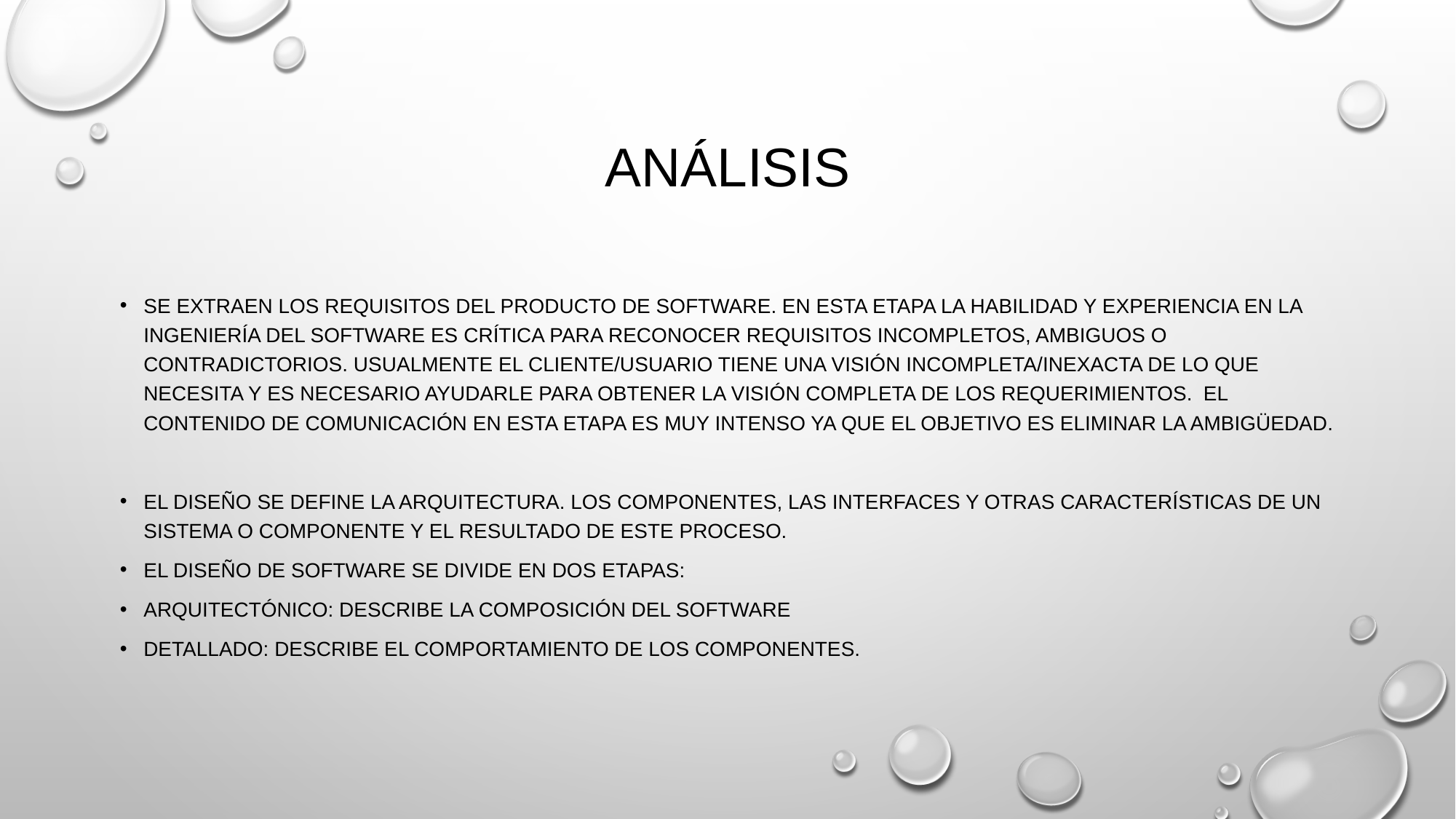

# Análisis
Se extraen los requisitos del producto de software. En esta etapa la habilidad y experiencia en la ingeniería del software es crítica para reconocer requisitos incompletos, ambiguos o contradictorios. Usualmente el cliente/usuario tiene una visión incompleta/inexacta de lo que necesita y es necesario ayudarle para obtener la visión completa de los requerimientos.  El contenido de comunicación en esta etapa es muy intenso ya que el objetivo es eliminar la ambigüedad.

El diseño se define la arquitectura. Los componentes, las interfaces y otras características de un sistema o componente y el resultado de este proceso.
El diseño de software se divide en dos etapas:
Arquitectónico: describe la composición del software
Detallado: Describe el comportamiento de los componentes.